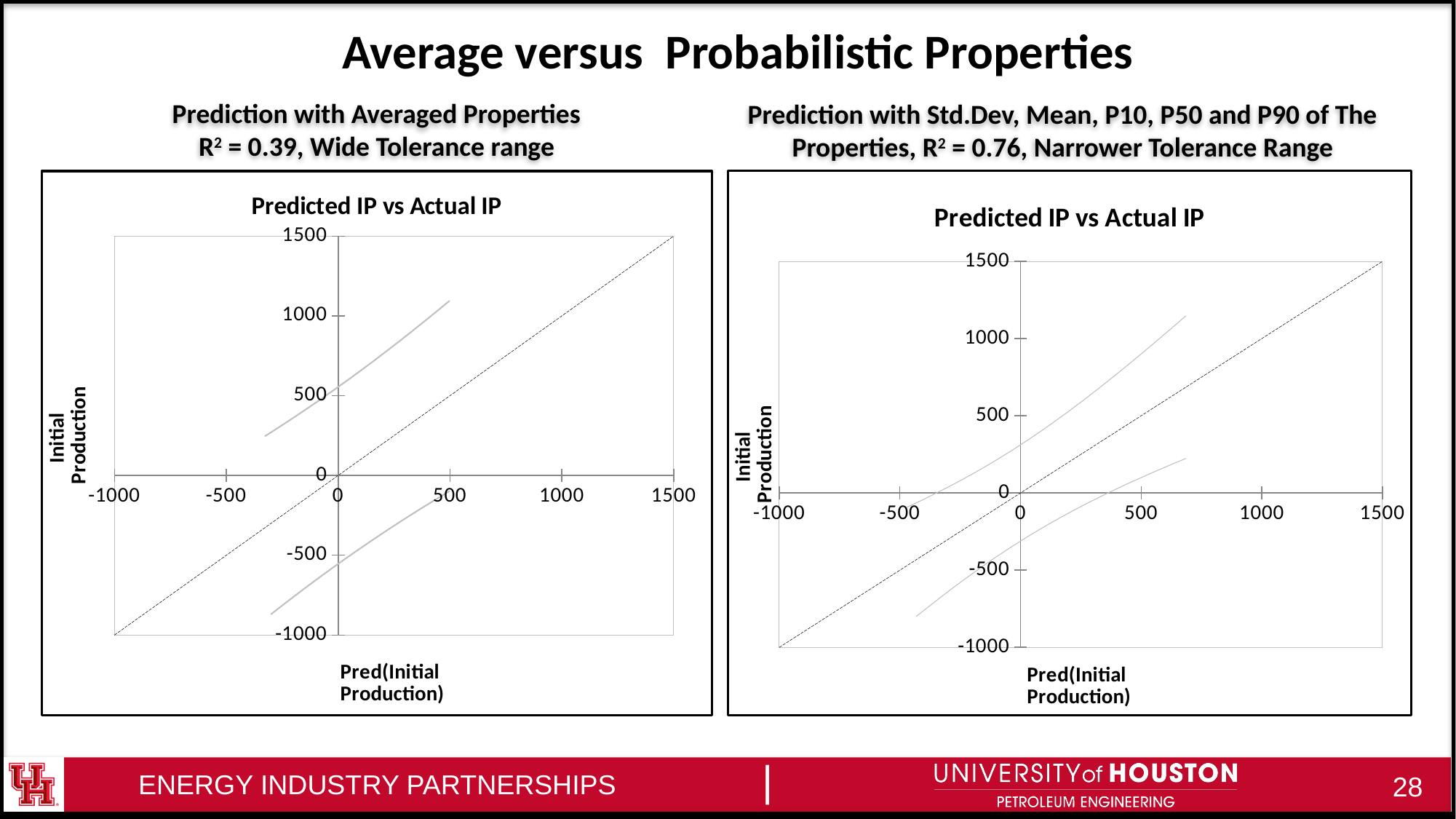

# Average versus  Probabilistic Properties
Prediction with Averaged Properties
R2 = 0.39, Wide Tolerance range
Prediction with Std.Dev, Mean, P10, P50 and P90 of The Properties, R2 = 0.76, Narrower Tolerance Range

### Chart: Predicted IP vs Actual IP

| Category |  |  |  |  |  |
|---|---|---|---|---|---|

### Chart: Predicted IP vs Actual IP

| Category |  |  |  |  |  |
|---|---|---|---|---|---|